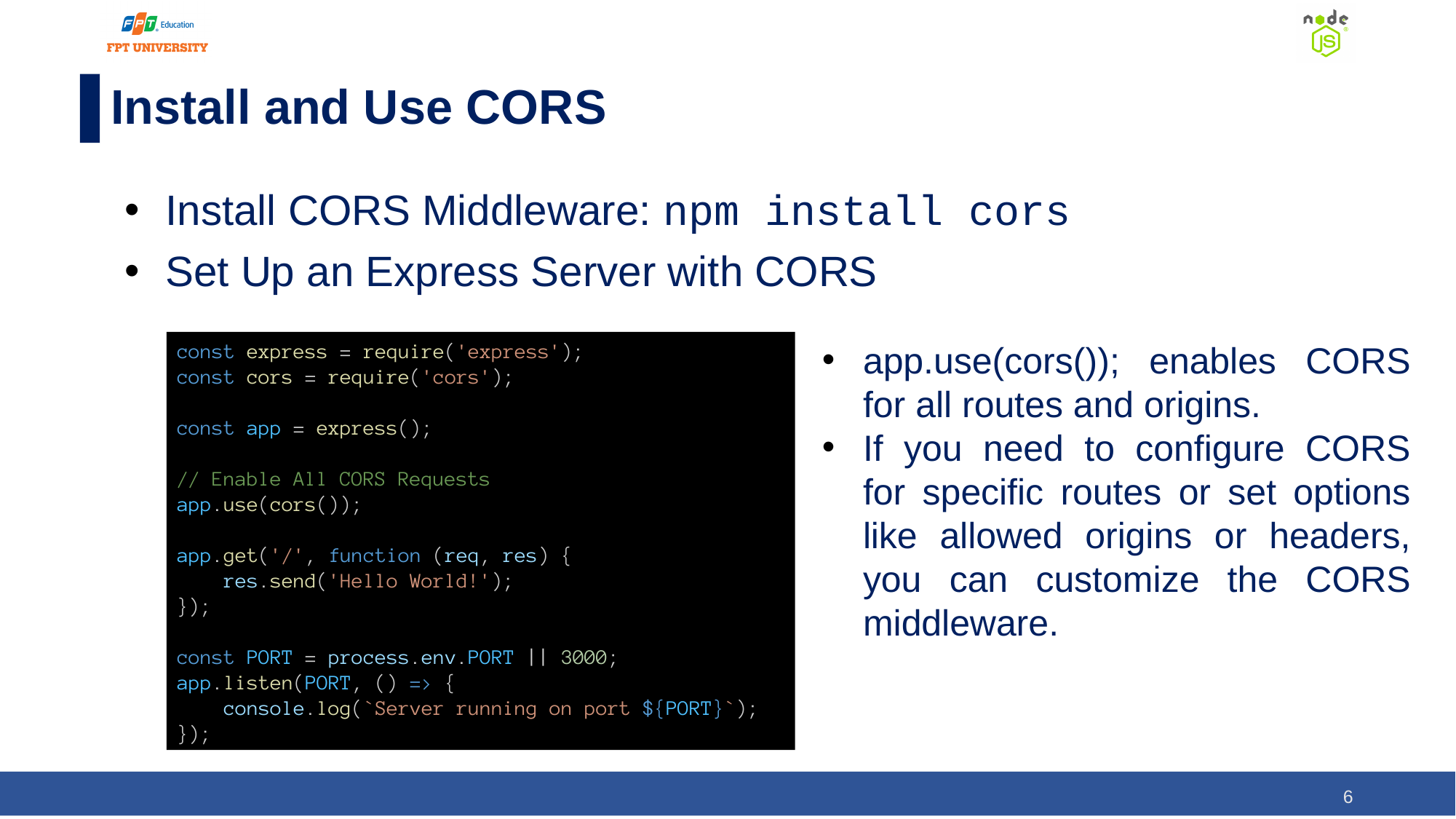

# Install and Use CORS
Install CORS Middleware: npm install cors
Set Up an Express Server with CORS
const express = require('express');
const cors = require('cors');
const app = express();
// Enable All CORS Requests
app.use(cors());
app.get('/', function (req, res) {
    res.send('Hello World!');
});
const PORT = process.env.PORT || 3000;
app.listen(PORT, () => {
    console.log(`Server running on port ${PORT}`);
});
app.use(cors()); enables CORS for all routes and origins.
If you need to configure CORS for specific routes or set options like allowed origins or headers, you can customize the CORS middleware.
6